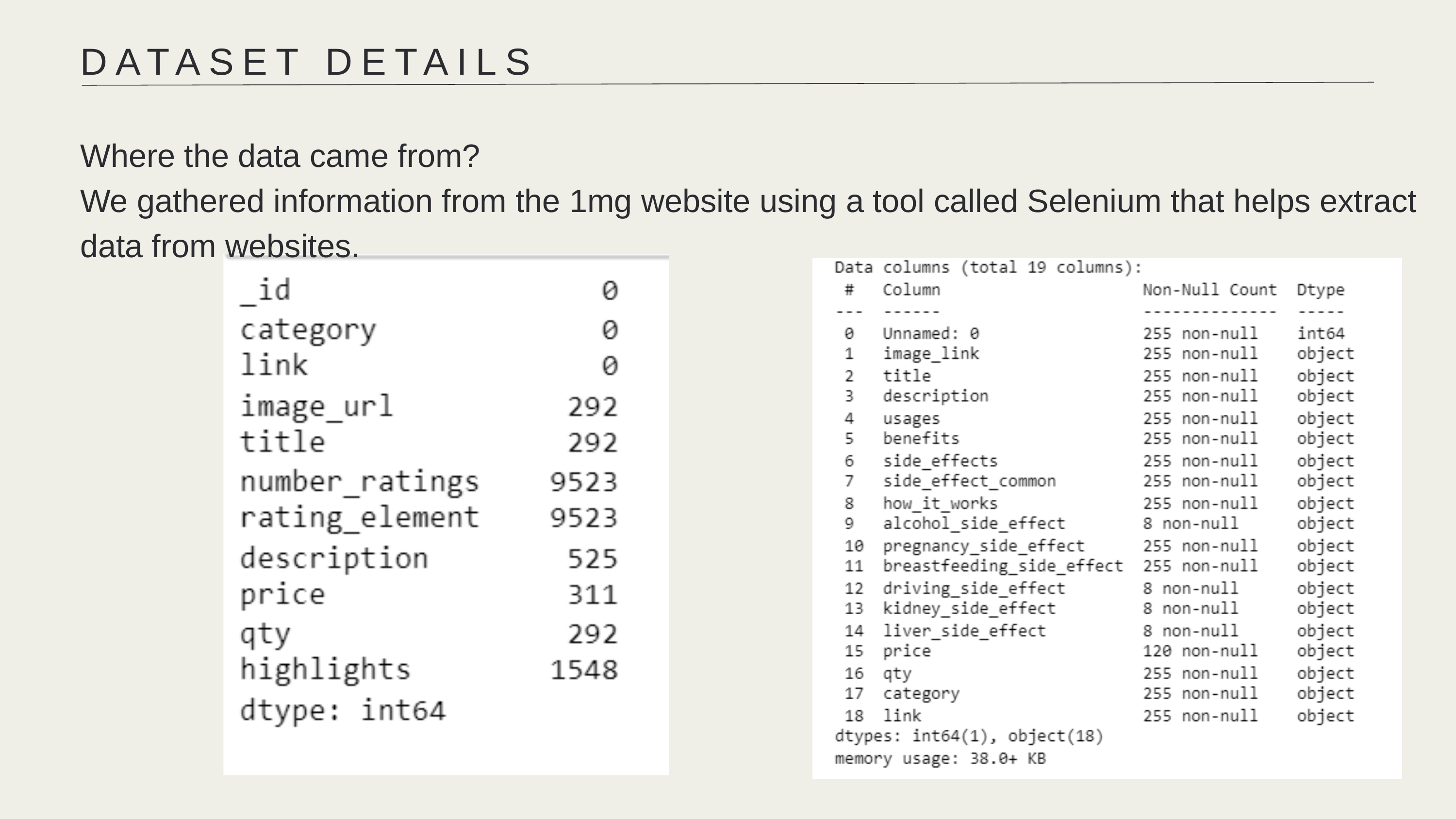

DATASET DETAILS

Where the data came from?
We gathered information from the 1mg website using a tool called Selenium that helps extract data from websites.